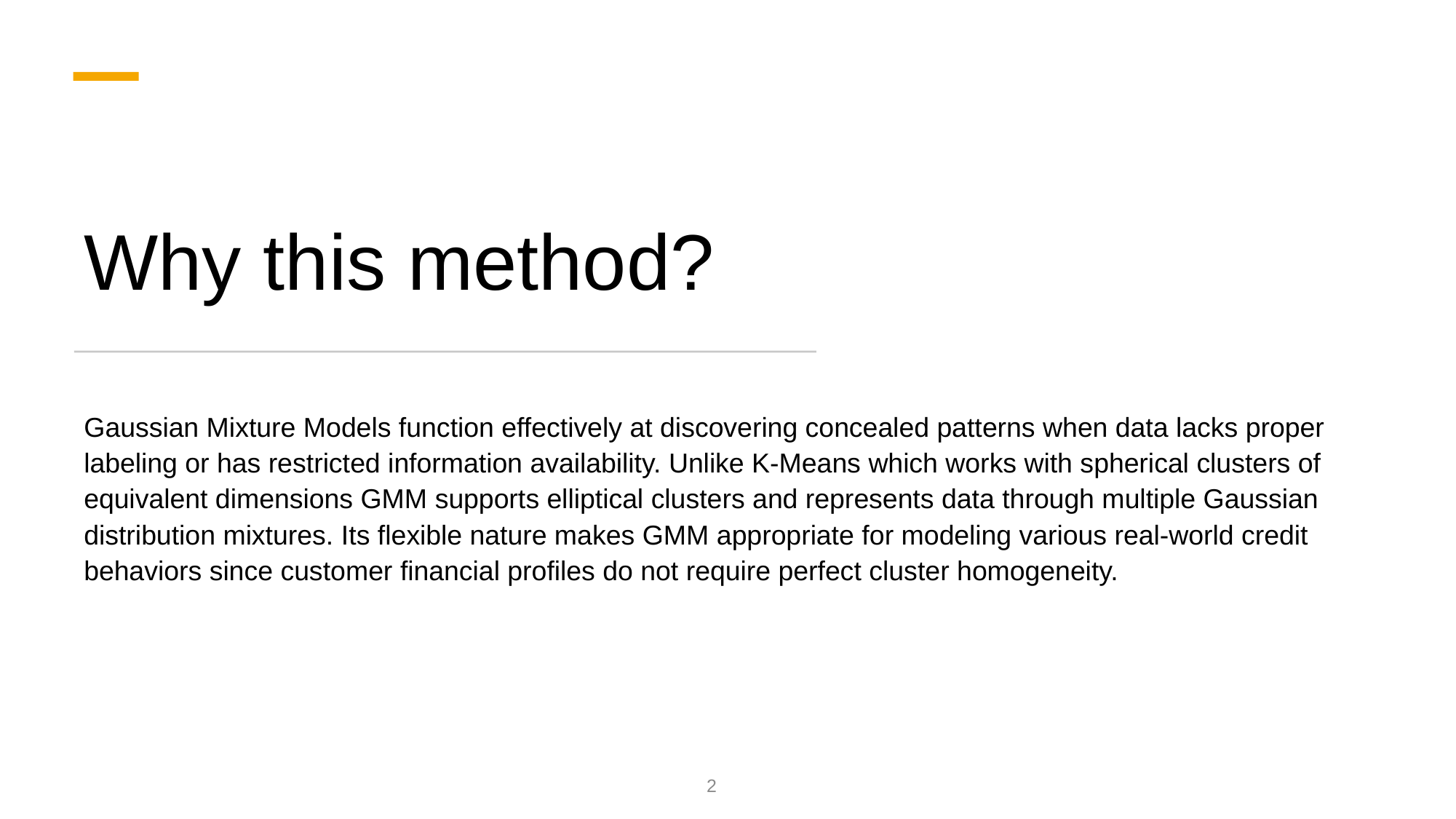

# Why this method?
Gaussian Mixture Models function effectively at discovering concealed patterns when data lacks proper labeling or has restricted information availability. Unlike K-Means which works with spherical clusters of equivalent dimensions GMM supports elliptical clusters and represents data through multiple Gaussian distribution mixtures. Its flexible nature makes GMM appropriate for modeling various real-world credit behaviors since customer financial profiles do not require perfect cluster homogeneity.
2